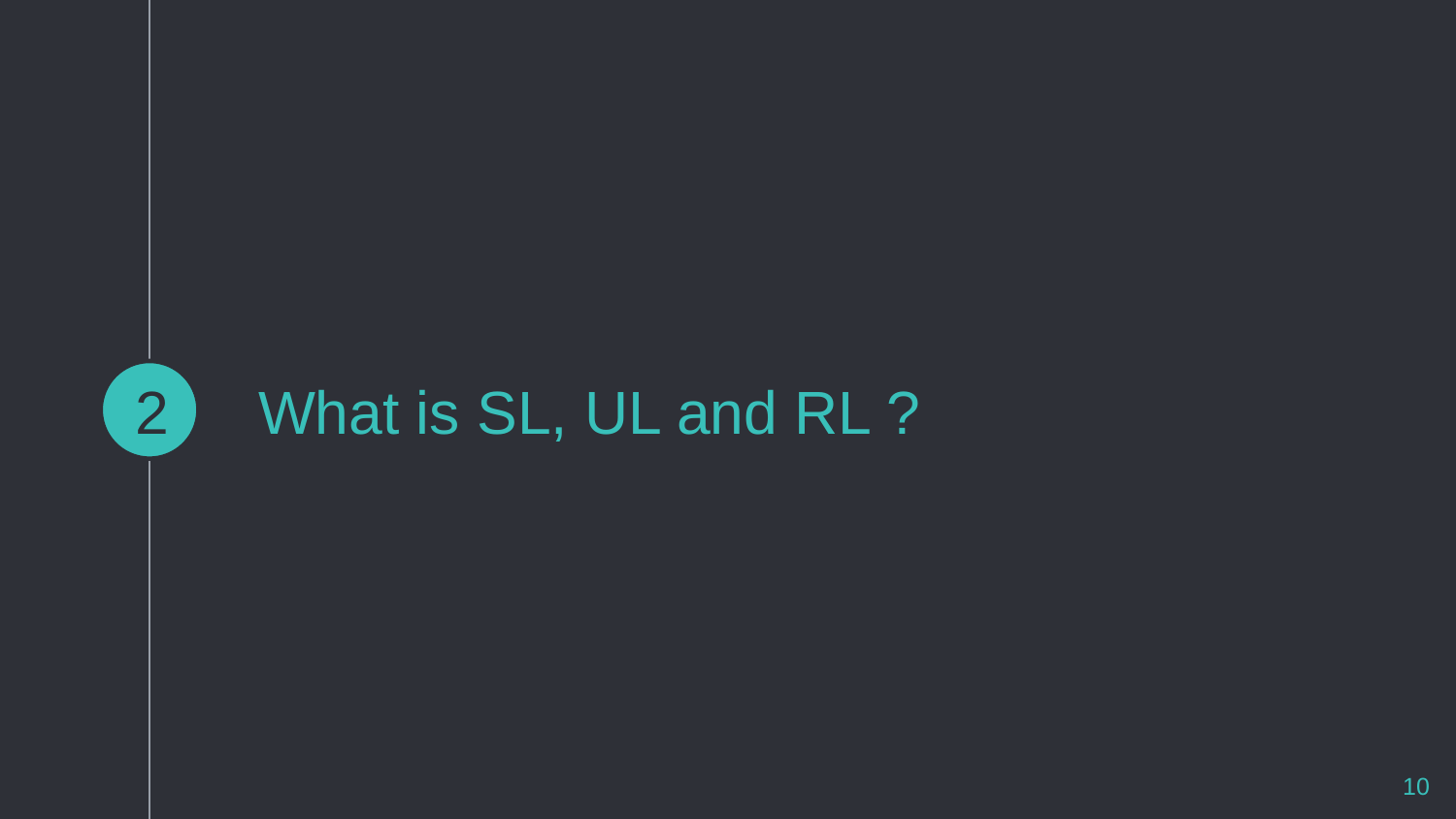

2
# What is SL, UL and RL ?
10